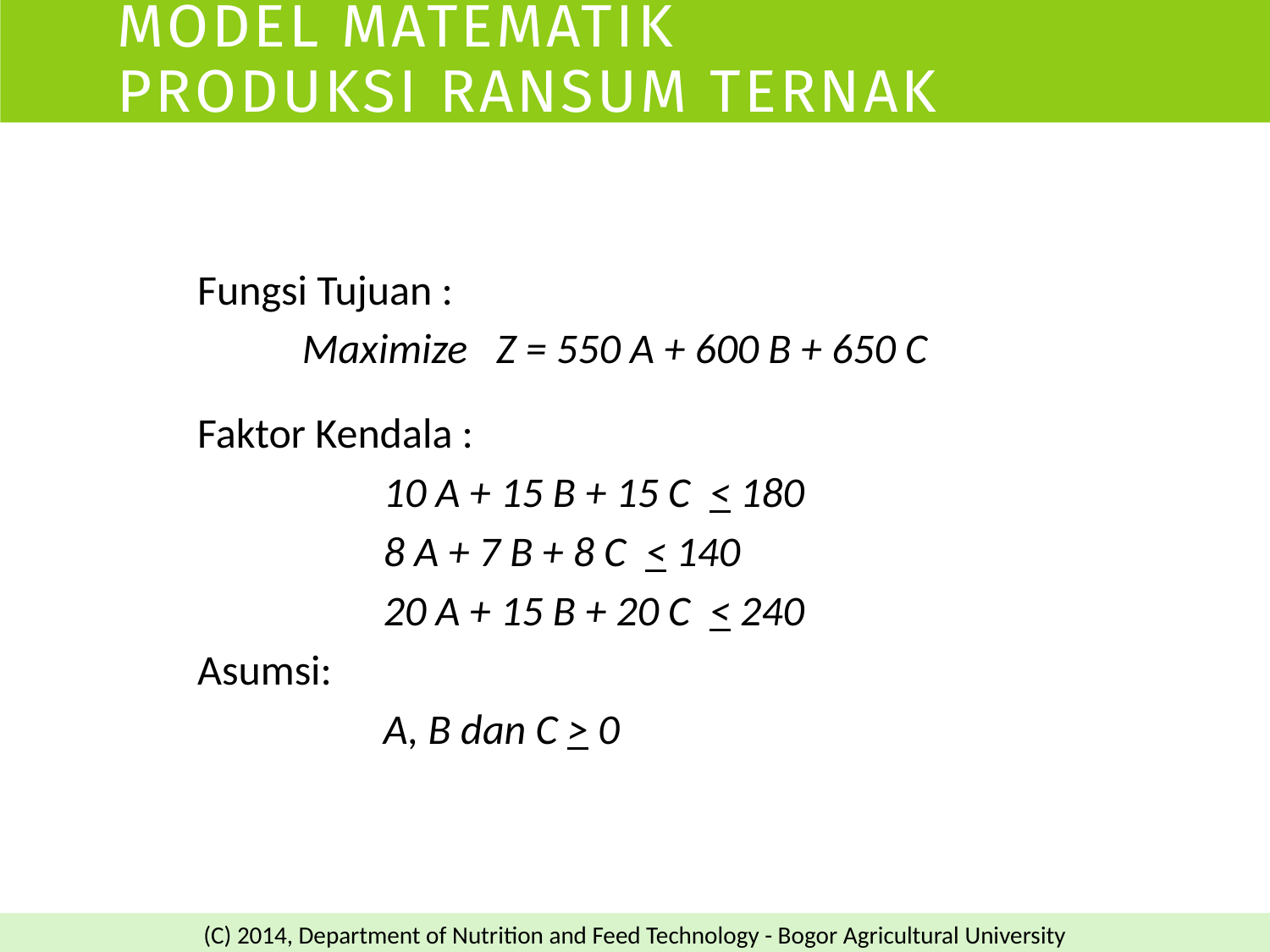

# Model Matematik Produksi Ransum Ternak
Fungsi Tujuan :
	           Maximize   Z = 550 A + 600 B + 650 C

Faktor Kendala :
		10 A + 15 B + 15 C  < 180
		8 A + 7 B + 8 C  < 140
		20 A + 15 B + 20 C  < 240
Asumsi:
		A, B dan C > 0